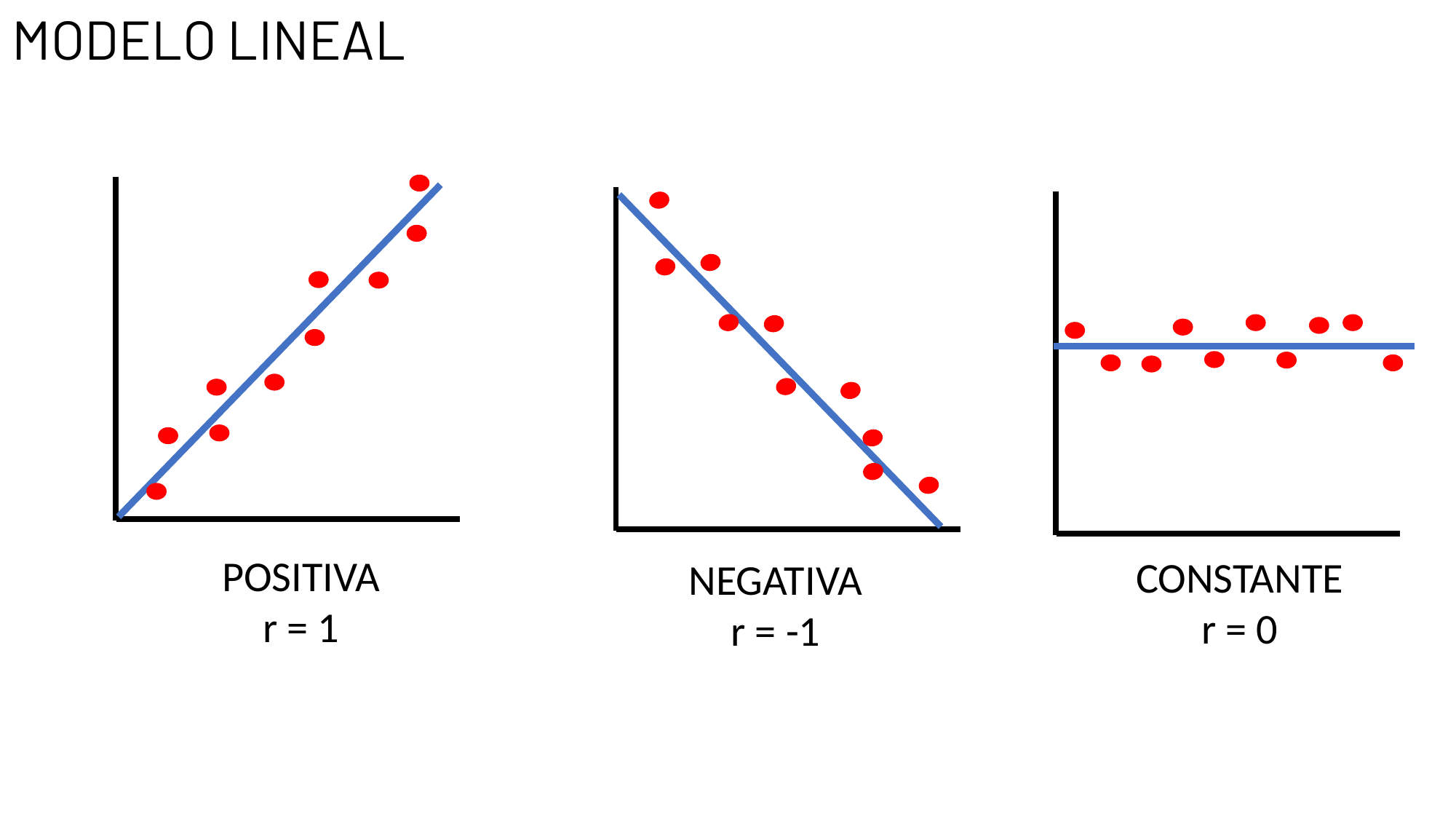

MODELO LINEAL

POSITIVA
r = 1
CONSTANTE
r = 0
NEGATIVA
r = -1